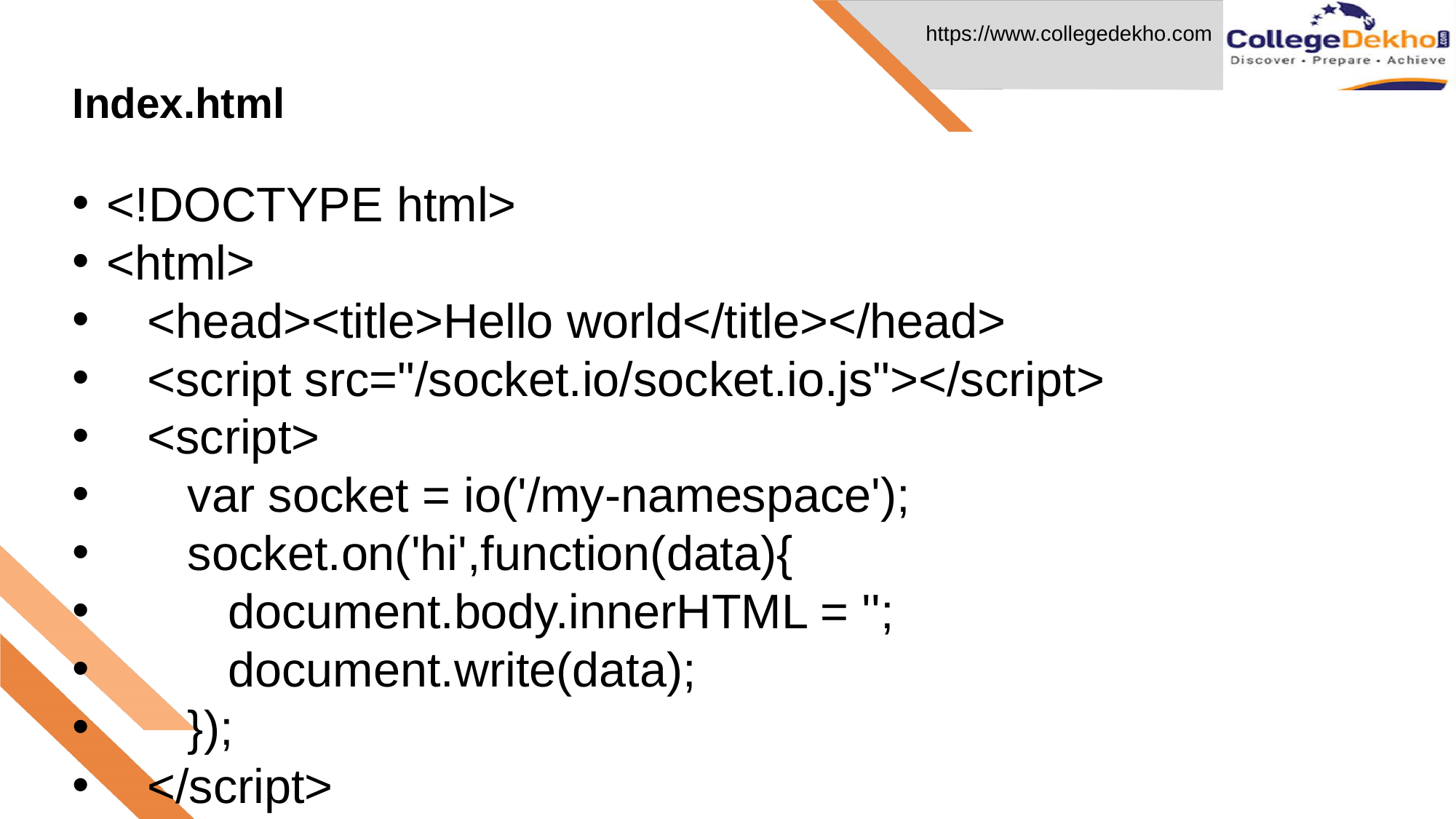

Index.html
# <!DOCTYPE html>
<html>
   <head><title>Hello world</title></head>
   <script src="/socket.io/socket.io.js"></script>
   <script>
      var socket = io('/my-namespace');
      socket.on('hi',function(data){
         document.body.innerHTML = '';
         document.write(data);
      });
   </script>
   <body></body>
 </html>